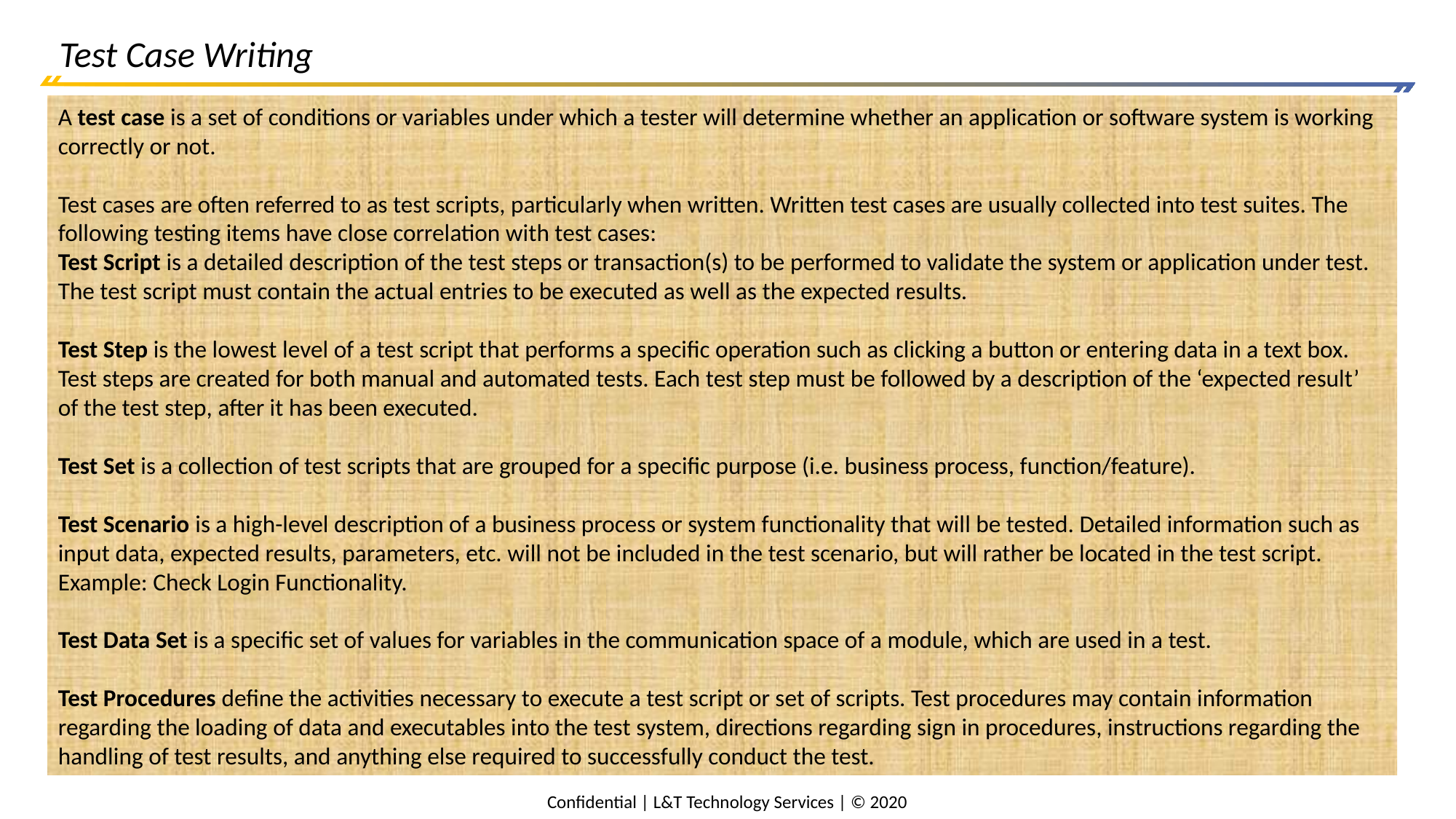

# Test Case Writing
A test case is a set of conditions or variables under which a tester will determine whether an application or software system is working correctly or not.

Test cases are often referred to as test scripts, particularly when written. Written test cases are usually collected into test suites. The following testing items have close correlation with test cases:
Test Script is a detailed description of the test steps or transaction(s) to be performed to validate the system or application under test. The test script must contain the actual entries to be executed as well as the expected results.

Test Step is the lowest level of a test script that performs a specific operation such as clicking a button or entering data in a text box. Test steps are created for both manual and automated tests. Each test step must be followed by a description of the ‘expected result’ of the test step, after it has been executed.

Test Set is a collection of test scripts that are grouped for a specific purpose (i.e. business process, function/feature).

Test Scenario is a high-level description of a business process or system functionality that will be tested. Detailed information such as input data, expected results, parameters, etc. will not be included in the test scenario, but will rather be located in the test script.
Example: Check Login Functionality.

Test Data Set is a specific set of values for variables in the communication space of a module, which are used in a test.

Test Procedures define the activities necessary to execute a test script or set of scripts. Test procedures may contain information regarding the loading of data and executables into the test system, directions regarding sign in procedures, instructions regarding the handling of test results, and anything else required to successfully conduct the test.